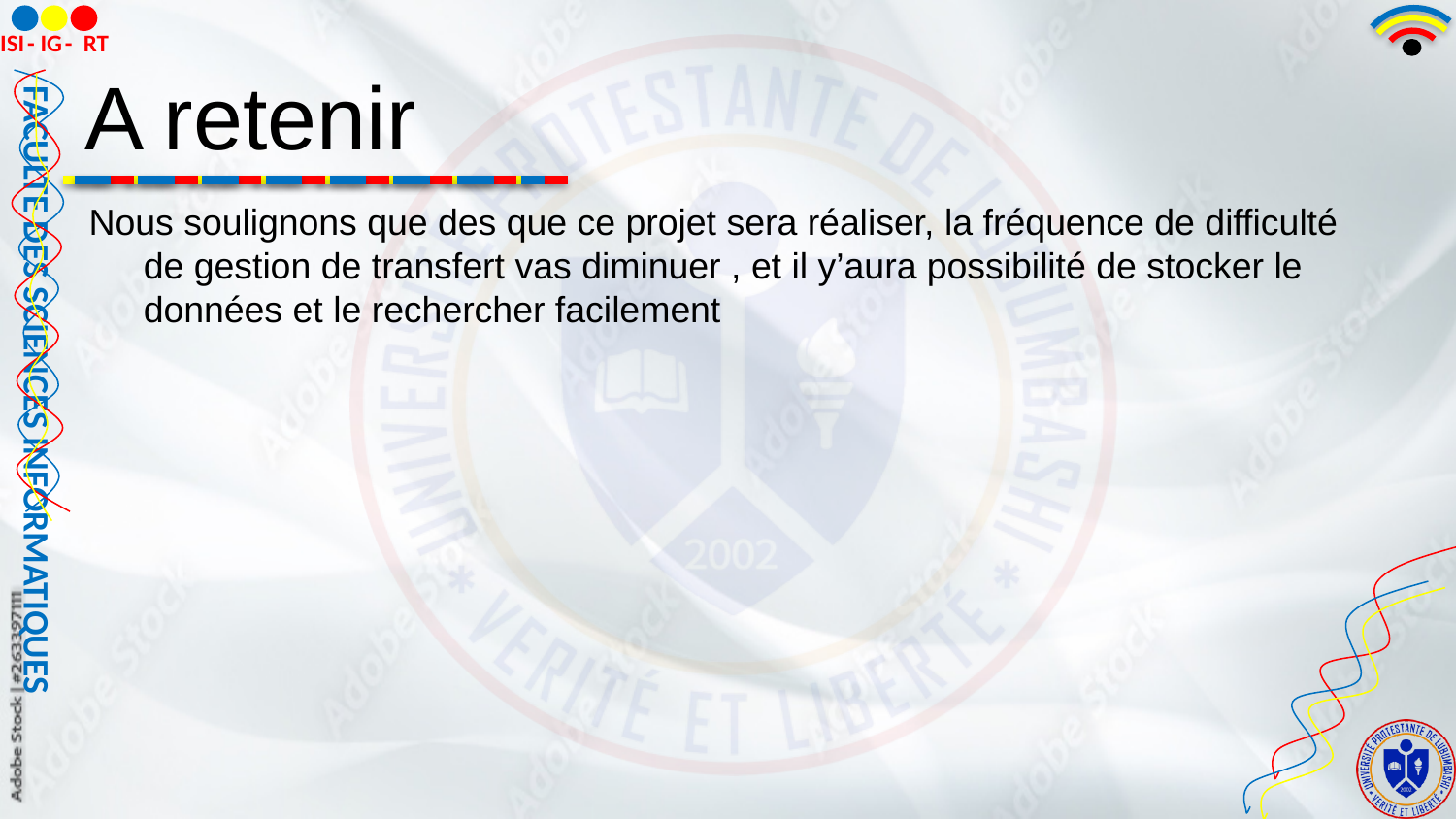

Nous soulignons que des que ce projet sera réaliser, la fréquence de difficulté de gestion de transfert vas diminuer , et il y’aura possibilité de stocker le données et le rechercher facilement